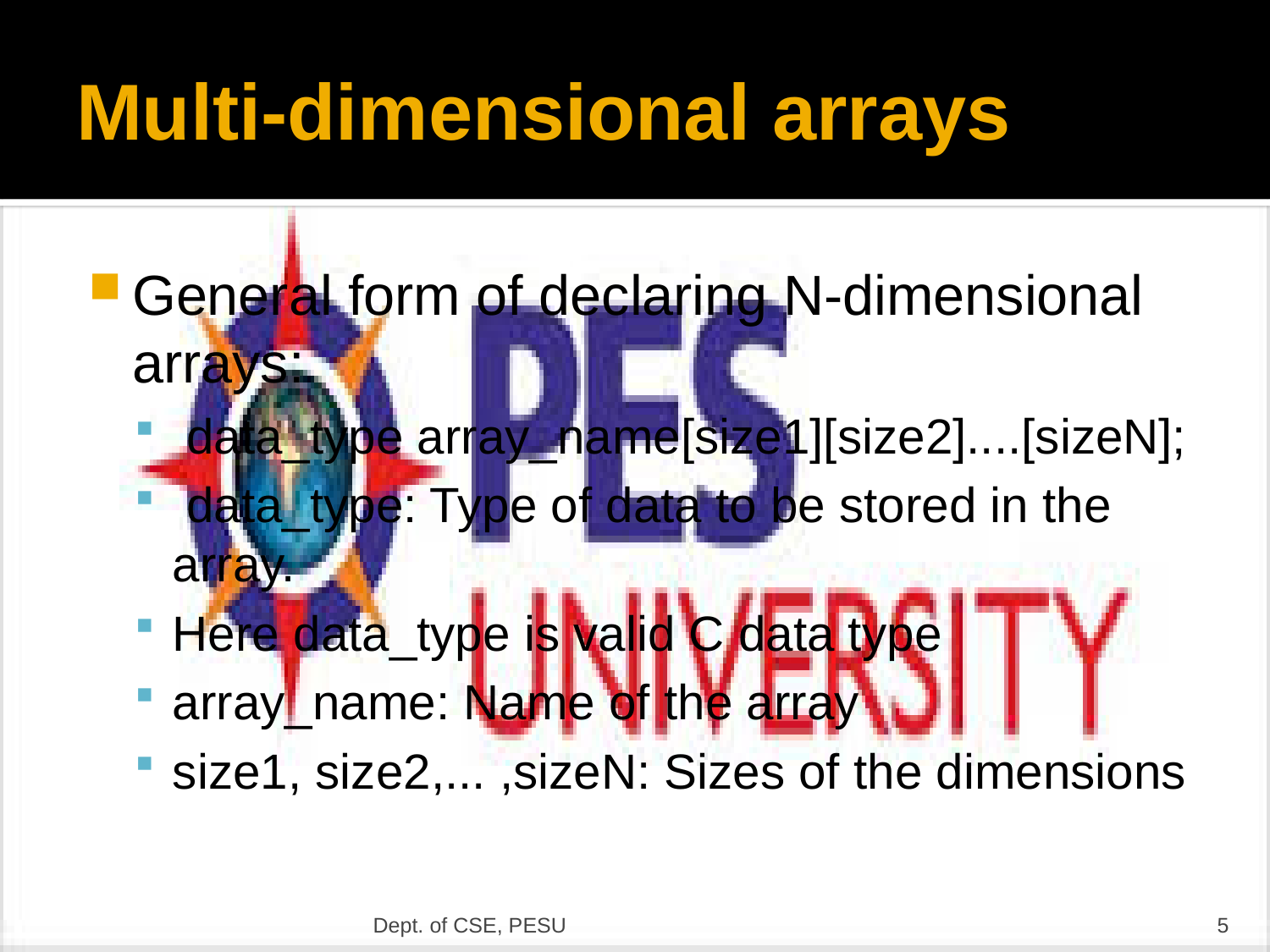

# Multi-dimensional arrays
General form of declaring N-dimensional arrays:
 data_type array_name[size1][size2]....[sizeN];
 data_type: Type of data to be stored in the array.
Here data_type is valid C data type
array_name: Name of the array
size1, size2,... ,sizeN: Sizes of the dimensions

Dept. of CSE, PESU
5